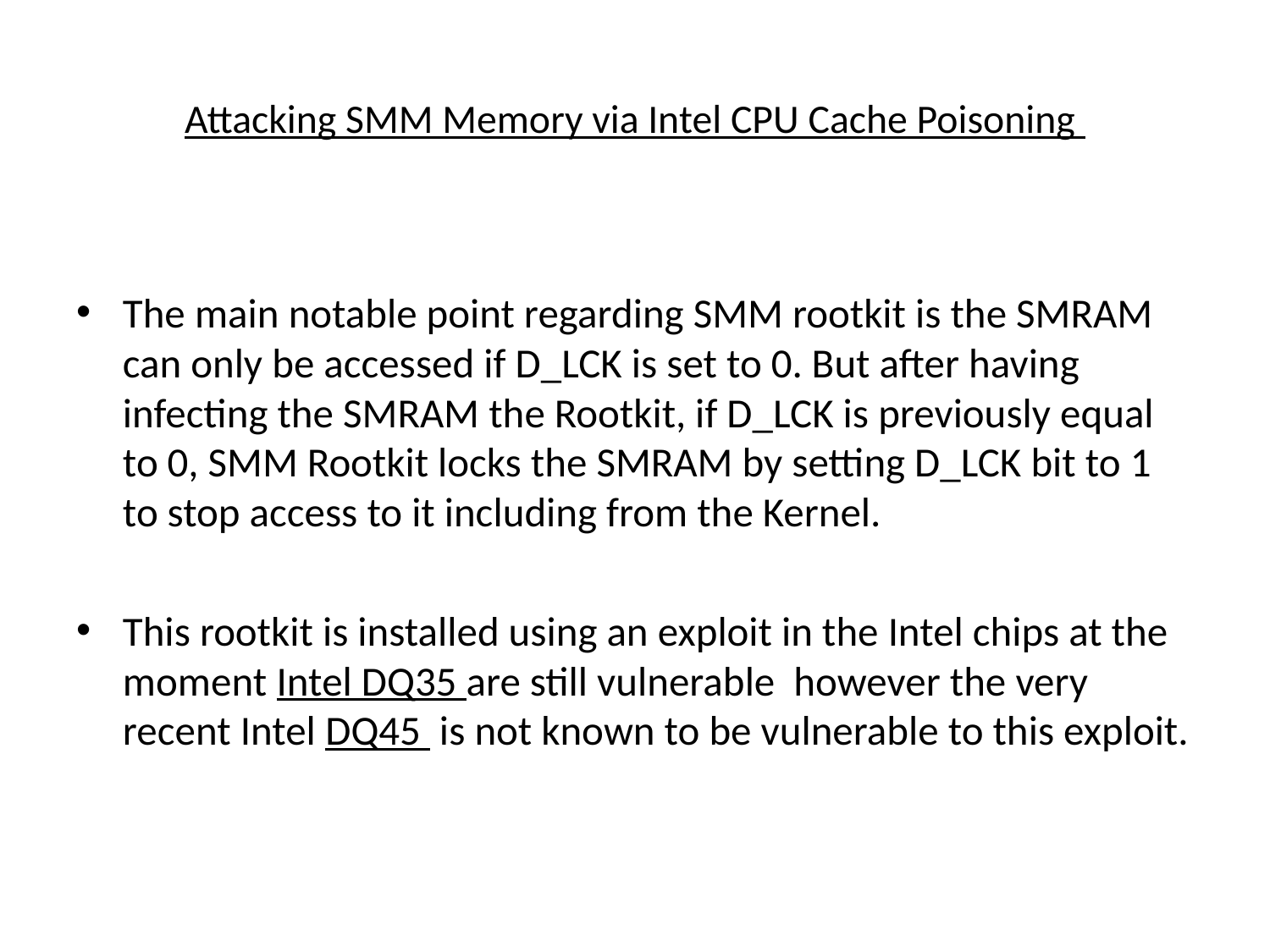

# Attacking SMM Memory via Intel CPU Cache Poisoning

The main notable point regarding SMM rootkit is the SMRAM can only be accessed if D_LCK is set to 0. But after having infecting the SMRAM the Rootkit, if D_LCK is previously equal to 0, SMM Rootkit locks the SMRAM by setting D_LCK bit to 1 to stop access to it including from the Kernel.

This rootkit is installed using an exploit in the Intel chips at the moment Intel DQ35 are still vulnerable  however the very recent Intel DQ45  is not known to be vulnerable to this exploit.